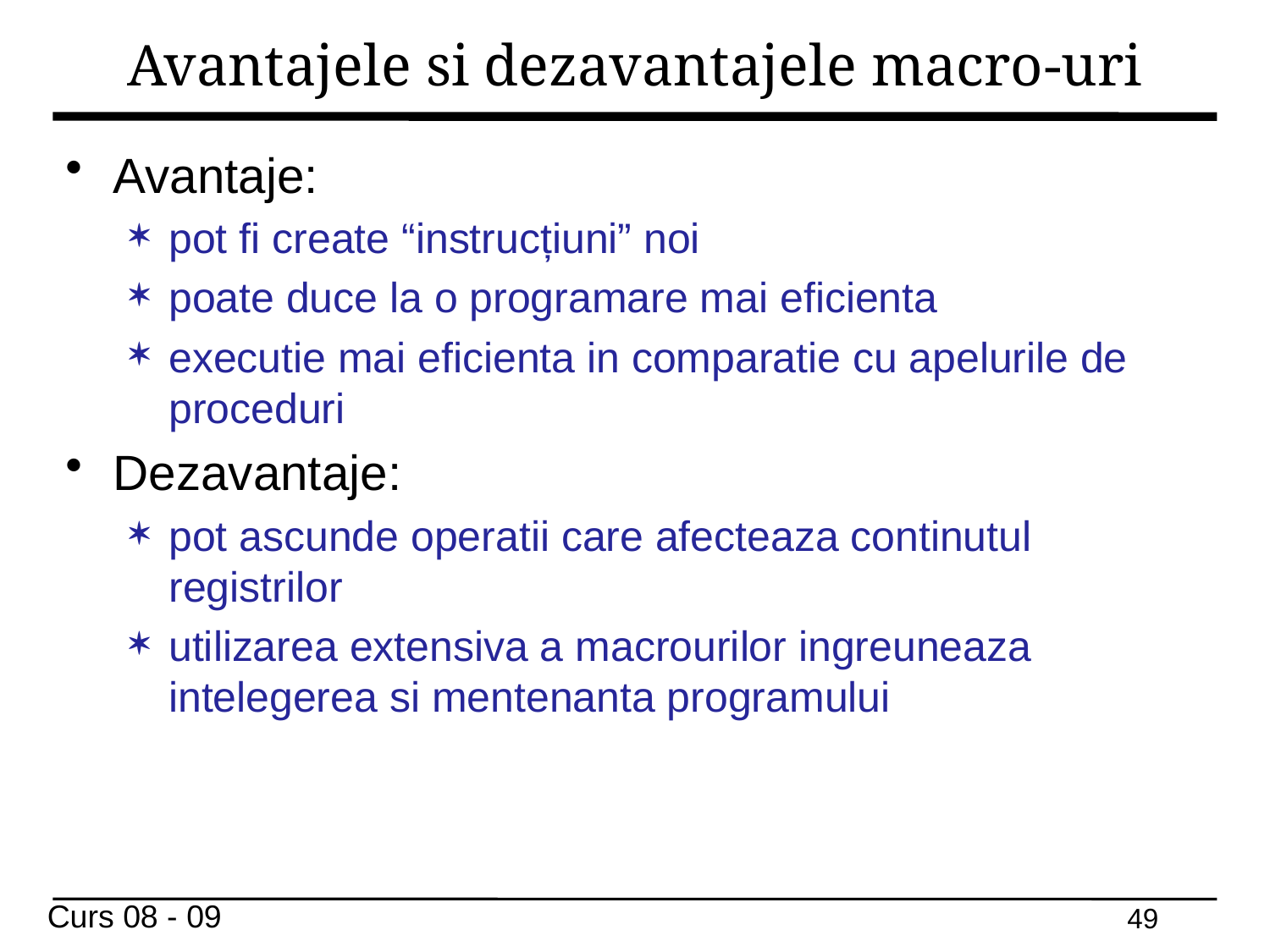

# Avantajele si dezavantajele macro-uri
Avantaje:
pot fi create “instrucțiuni” noi
poate duce la o programare mai eficienta
executie mai eficienta in comparatie cu apelurile de proceduri
Dezavantaje:
pot ascunde operatii care afecteaza continutul registrilor
utilizarea extensiva a macrourilor ingreuneaza intelegerea si mentenanta programului